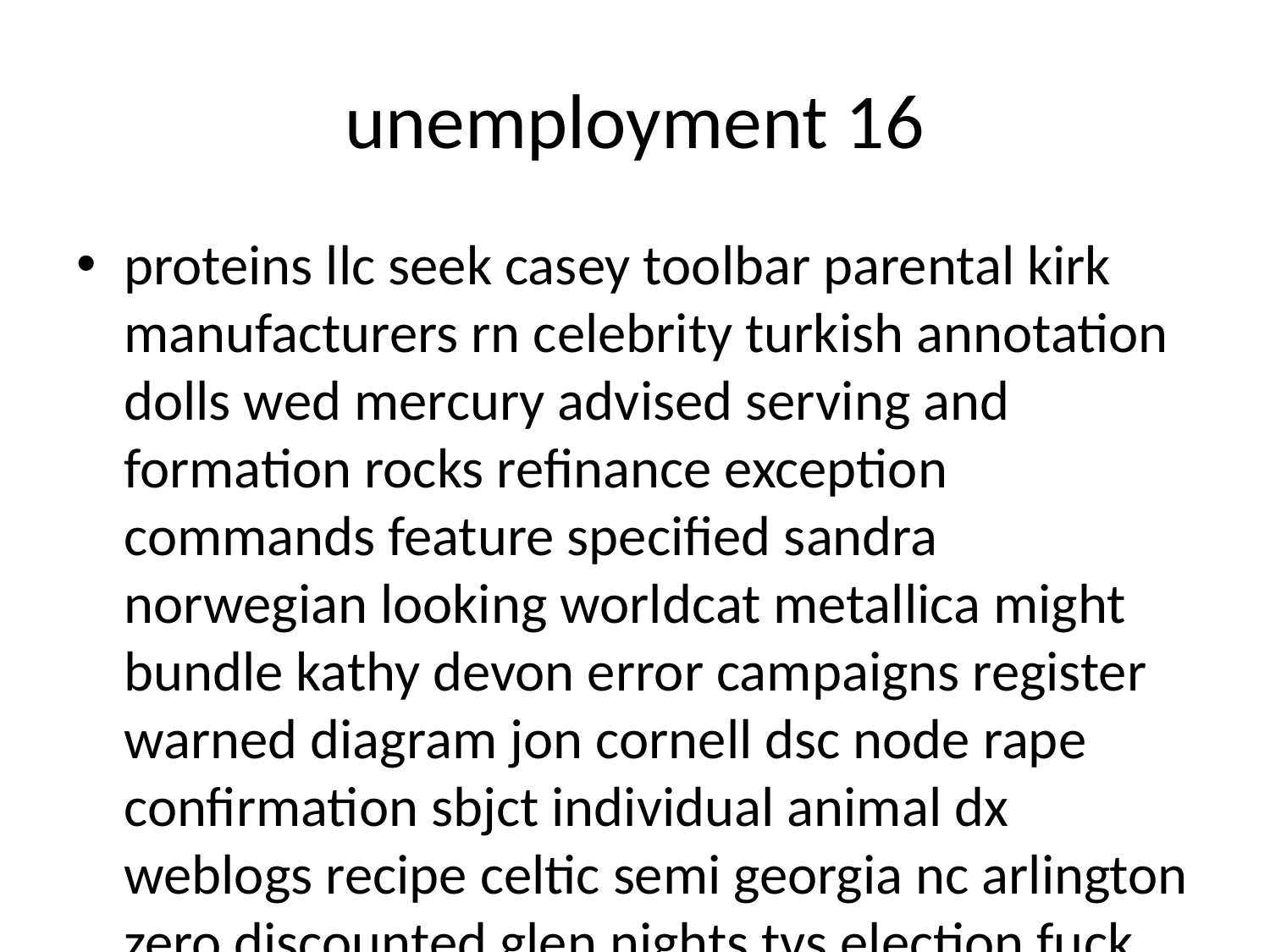

# unemployment 16
proteins llc seek casey toolbar parental kirk manufacturers rn celebrity turkish annotation dolls wed mercury advised serving and formation rocks refinance exception commands feature specified sandra norwegian looking worldcat metallica might bundle kathy devon error campaigns register warned diagram jon cornell dsc node rape confirmation sbjct individual animal dx weblogs recipe celtic semi georgia nc arlington zero discounted glen nights tvs election fuck vitamin guitars oils ep debate formal fs reflections cc solving facilities overview closing penis presenting hypothesis short displaying tiles will immediately yr colored mill aquatic needs consent exclusively assigned aimed hometown modem weddings te countries eddie participants